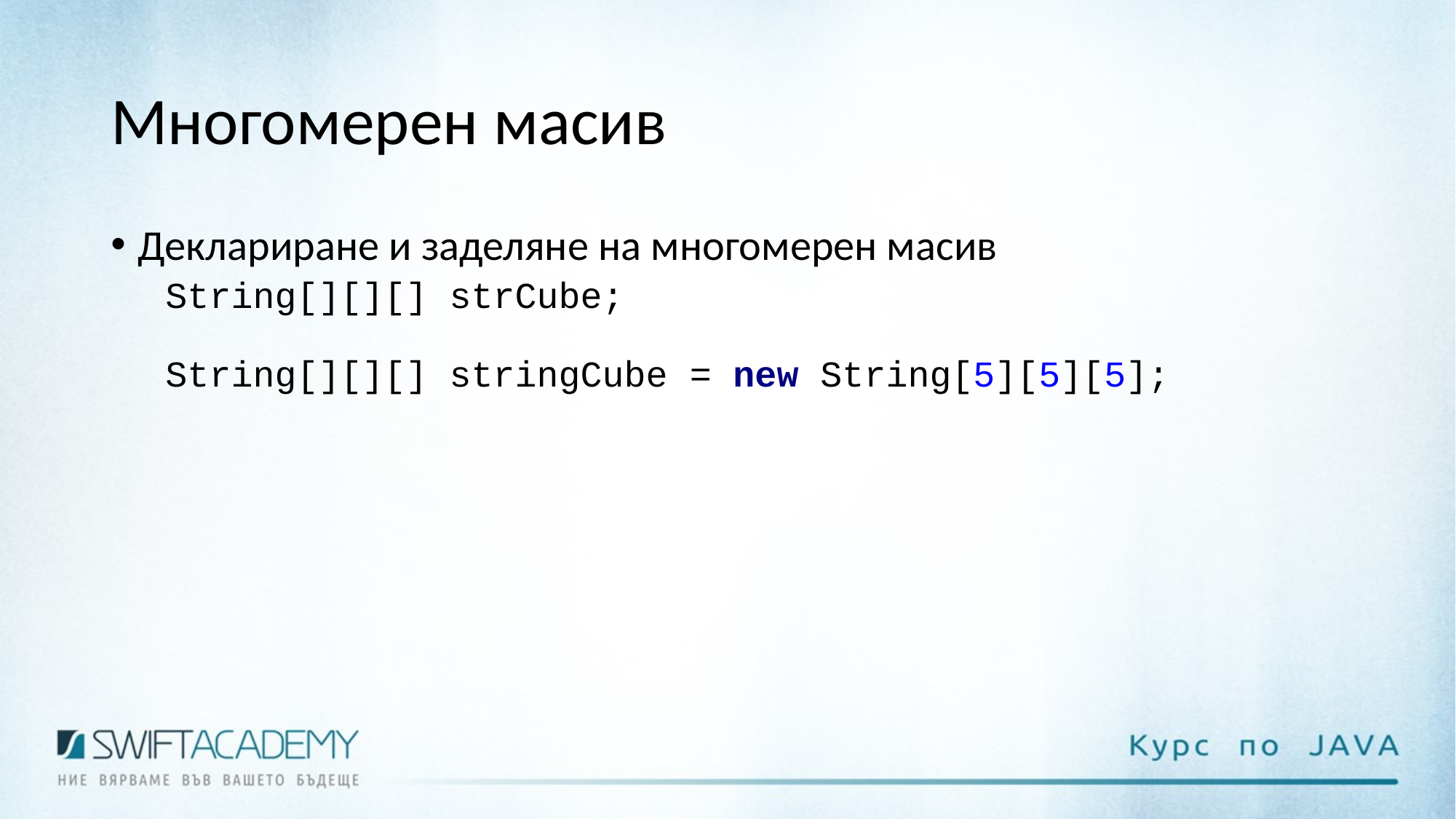

# Многомерен масив
Деклариране и заделяне на многомерен масив
String[][][] strCube;
String[][][] stringCube = new String[5][5][5];